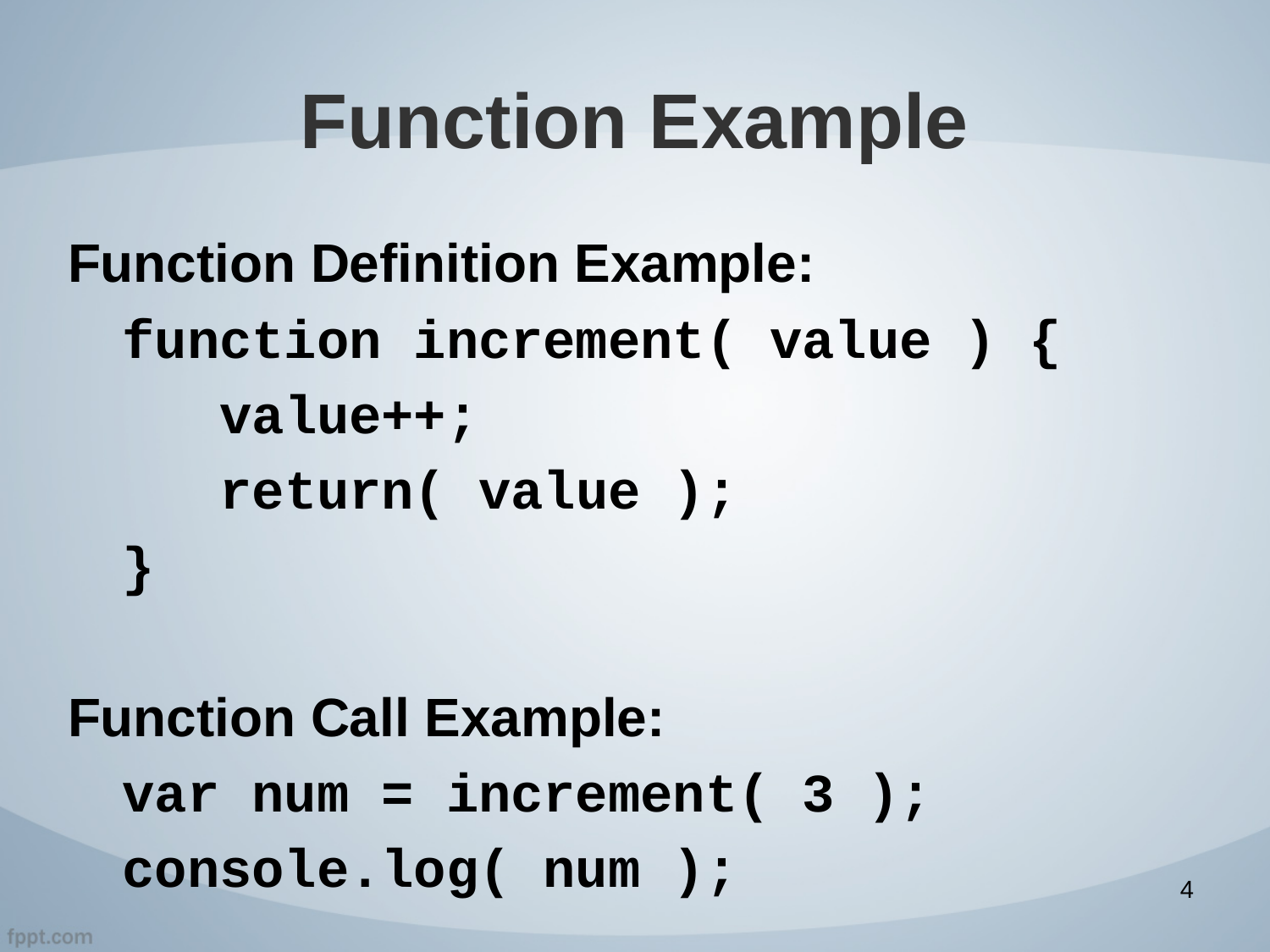

# Function Example
Function Definition Example:
function increment( value ) {
   value++;
   return( value );
}

Function Call Example:
var num = increment( 3 );
console.log( num );

4